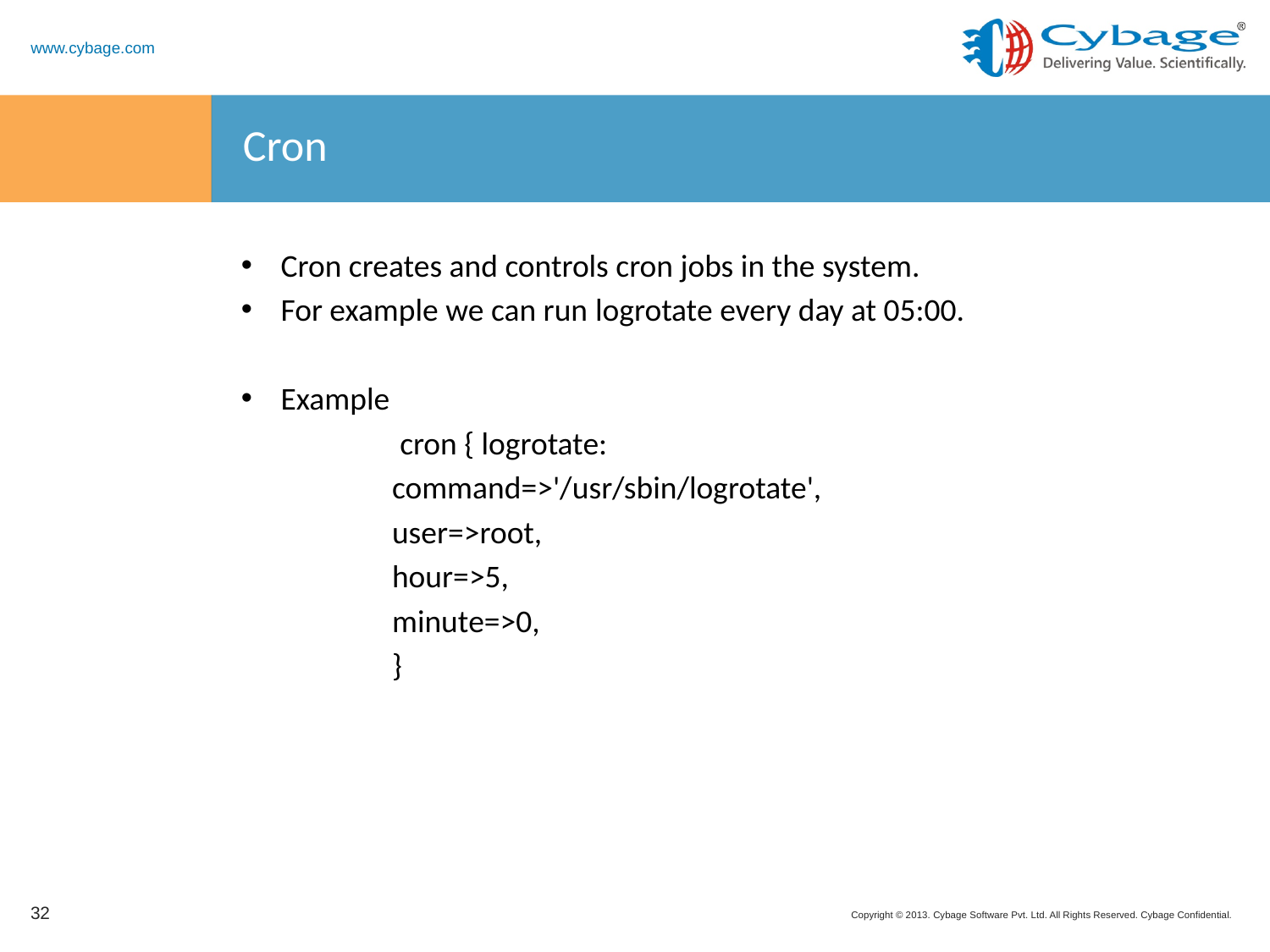

# Cron
Cron creates and controls cron jobs in the system.
For example we can run logrotate every day at 05:00.

Example
		cron { logrotate:
                     command=>'/usr/sbin/logrotate',
                     user=>root,
                     hour=>5,
                     minute=>0,
                     }

32